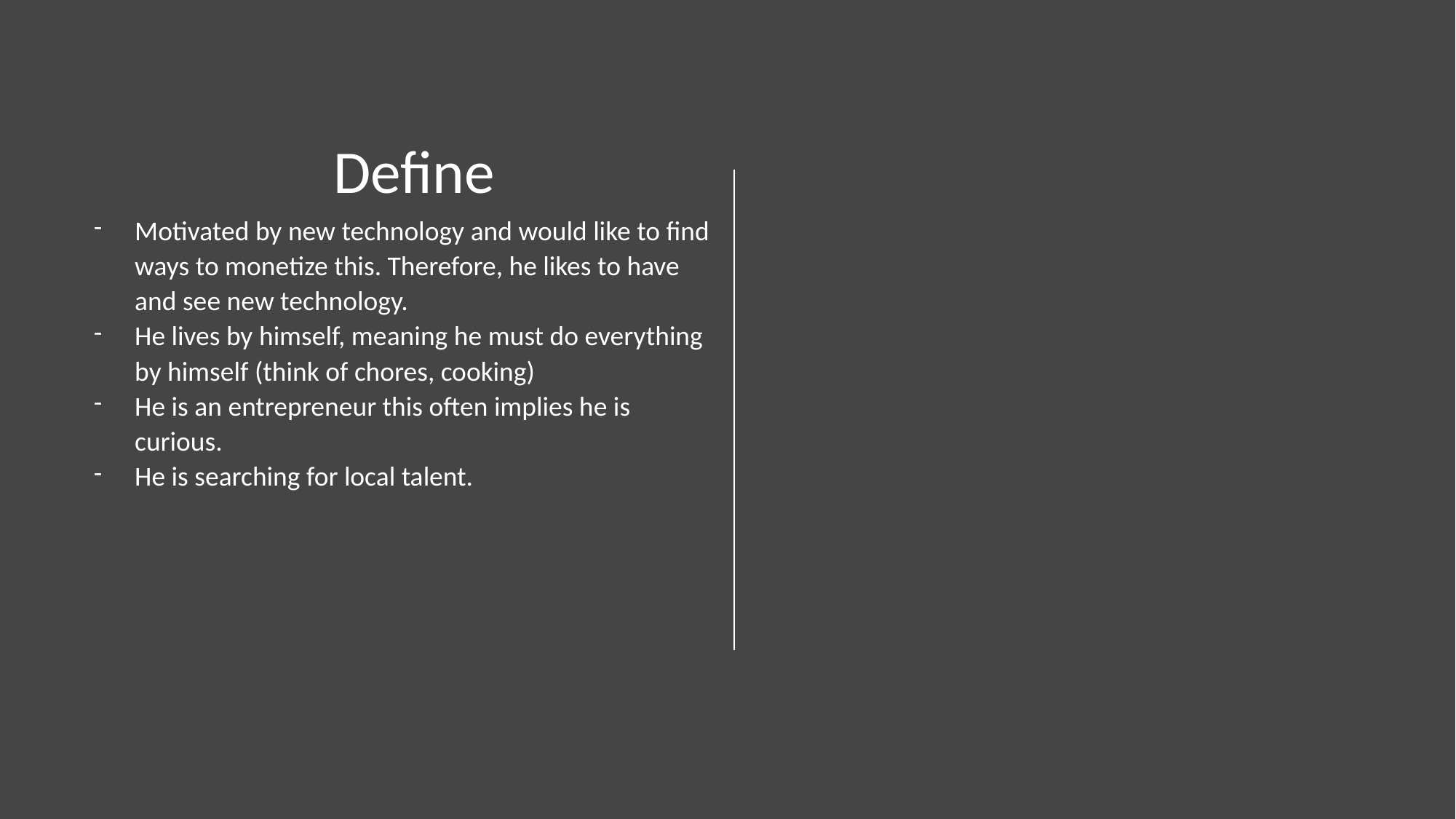

Define
Motivated by new technology and would like to find ways to monetize this. Therefore, he likes to have and see new technology.
He lives by himself, meaning he must do everything by himself (think of chores, cooking)
He is an entrepreneur this often implies he is curious.
He is searching for local talent.